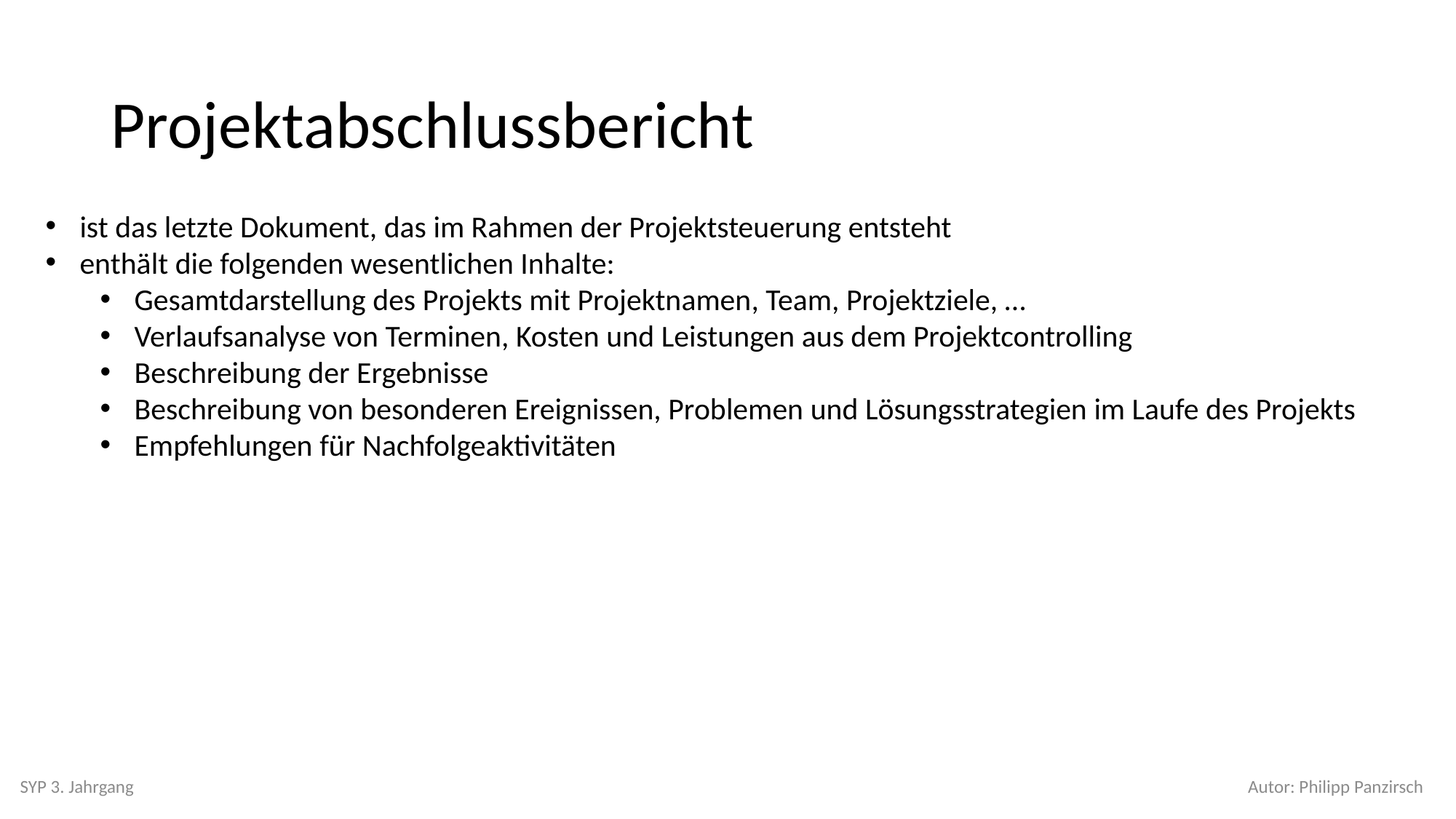

# Projektabschlussbericht
ist das letzte Dokument, das im Rahmen der Projektsteuerung entsteht
enthält die folgenden wesentlichen Inhalte:
Gesamtdarstellung des Projekts mit Projektnamen, Team, Projektziele, …
Verlaufsanalyse von Terminen, Kosten und Leistungen aus dem Projektcontrolling
Beschreibung der Ergebnisse
Beschreibung von besonderen Ereignissen, Problemen und Lösungsstrategien im Laufe des Projekts
Empfehlungen für Nachfolgeaktivitäten

SYP 3. Jahrgang
Autor: Philipp Panzirsch